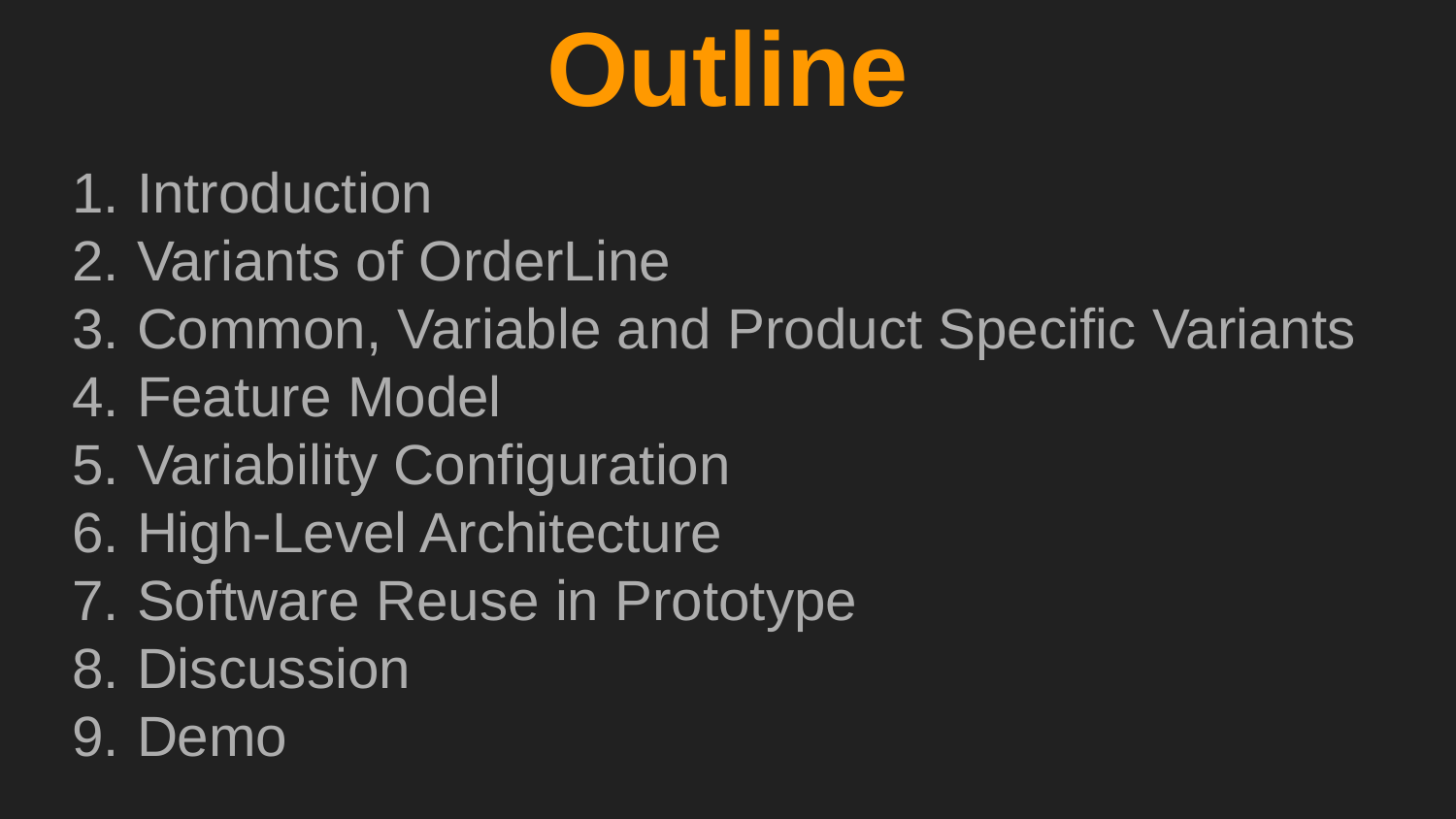

# Outline
Introduction
Variants of OrderLine
Common, Variable and Product Specific Variants
Feature Model
Variability Configuration
High-Level Architecture
Software Reuse in Prototype
Discussion
Demo